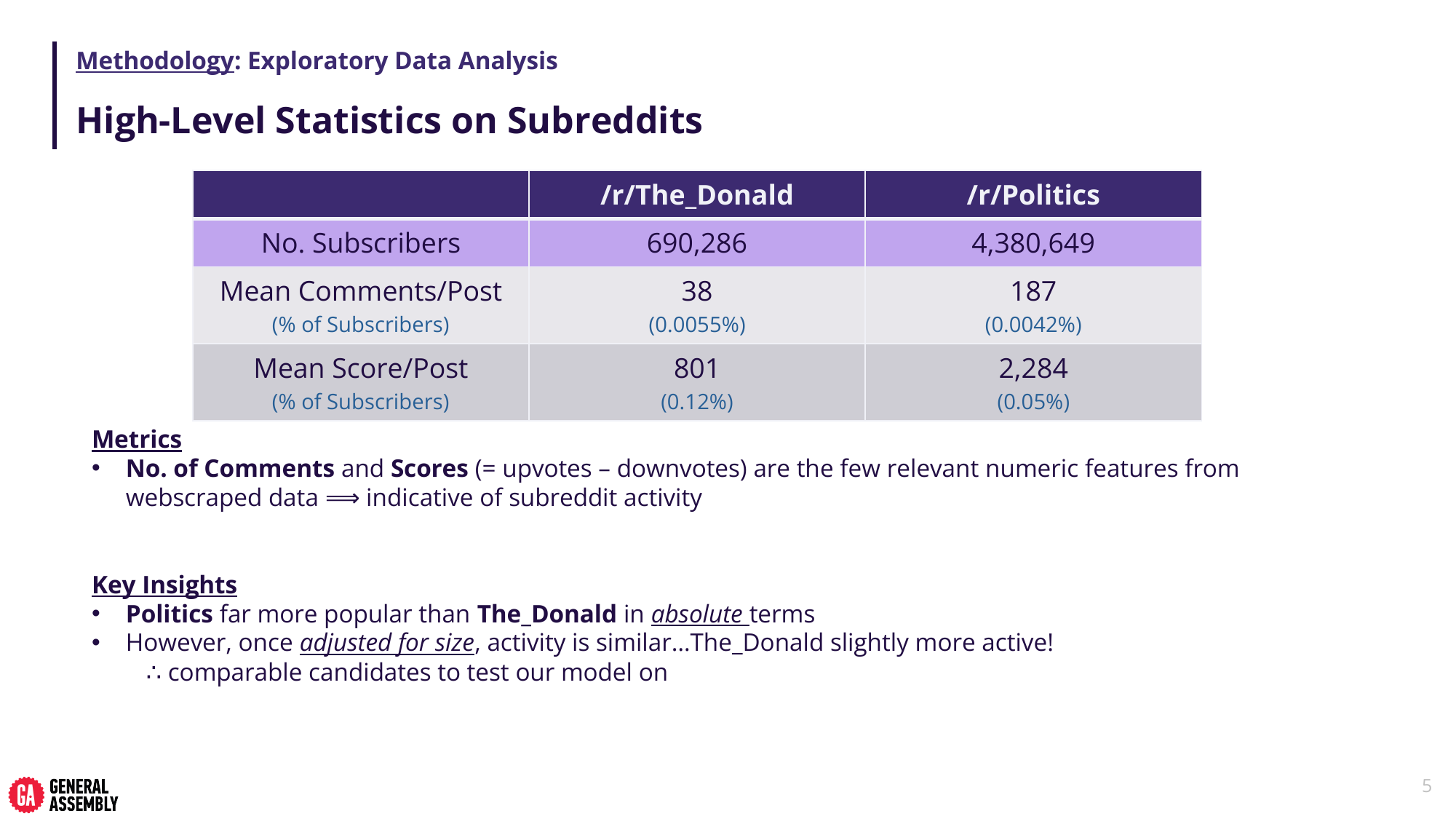

# Methodology: Exploratory Data Analysis
High-Level Statistics on Subreddits
|  | /r/The\_Donald | /r/Politics |
| --- | --- | --- |
| No. Subscribers | 690,286 | 4,380,649 |
| Mean Comments/Post (% of Subscribers) | 38 (0.0055%) | 187 (0.0042%) |
| Mean Score/Post (% of Subscribers) | 801 (0.12%) | 2,284 (0.05%) |
Metrics
No. of Comments and Scores (= upvotes – downvotes) are the few relevant numeric features from webscraped data ⟹ indicative of subreddit activity

Key Insights
Politics far more popular than The_Donald in absolute terms
However, once adjusted for size, activity is similar…The_Donald slightly more active!
∴ comparable candidates to test our model on
5